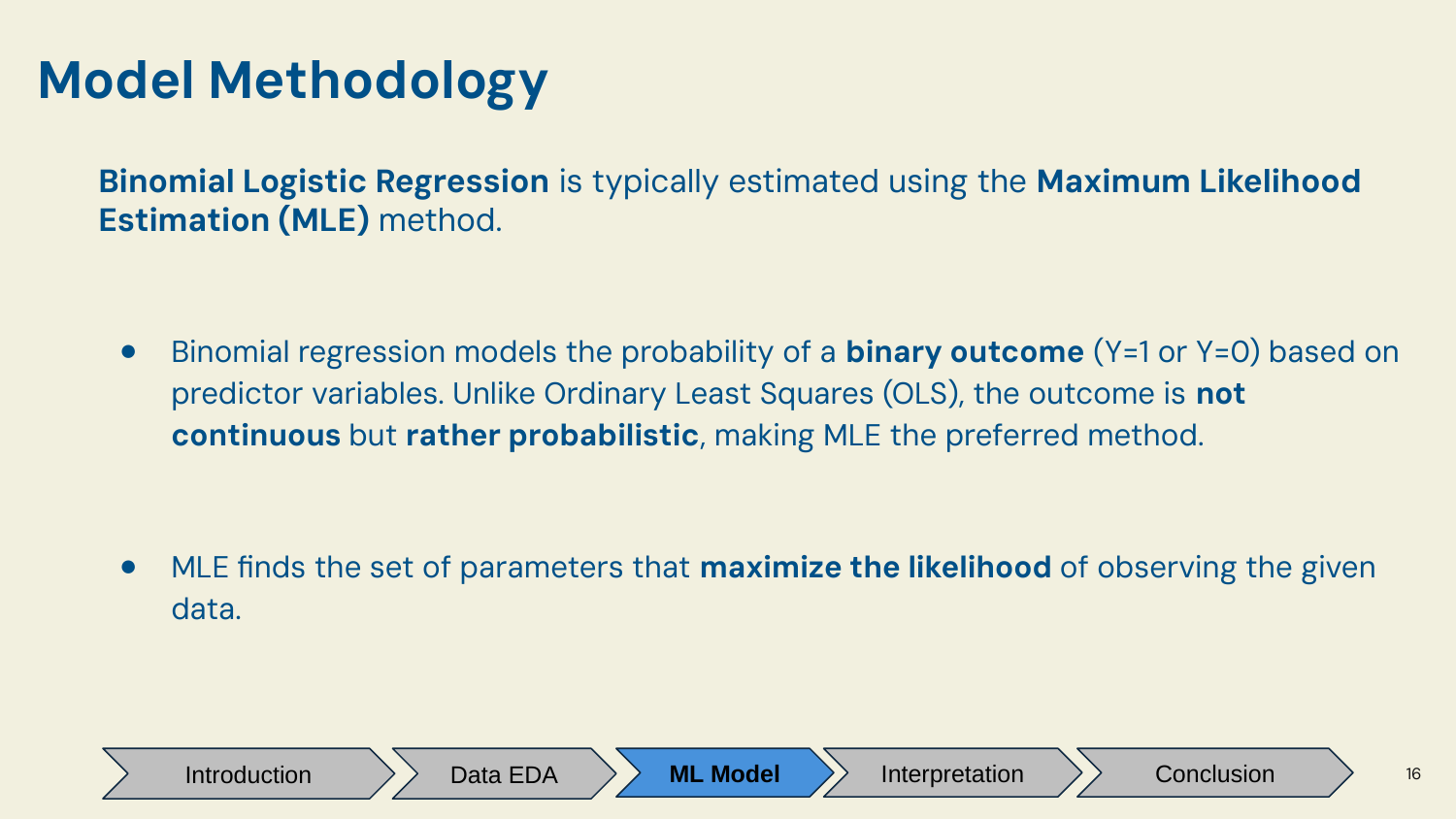

Model Methodology
Binomial Logistic Regression is typically estimated using the Maximum Likelihood Estimation (MLE) method.

Binomial regression models the probability of a binary outcome (Y=1 or Y=0) based on predictor variables. Unlike Ordinary Least Squares (OLS), the outcome is not continuous but rather probabilistic, making MLE the preferred method.

MLE finds the set of parameters that maximize the likelihood of observing the given data.

16
ML Model
Interpretation
Conclusion
Introduction
Data EDA